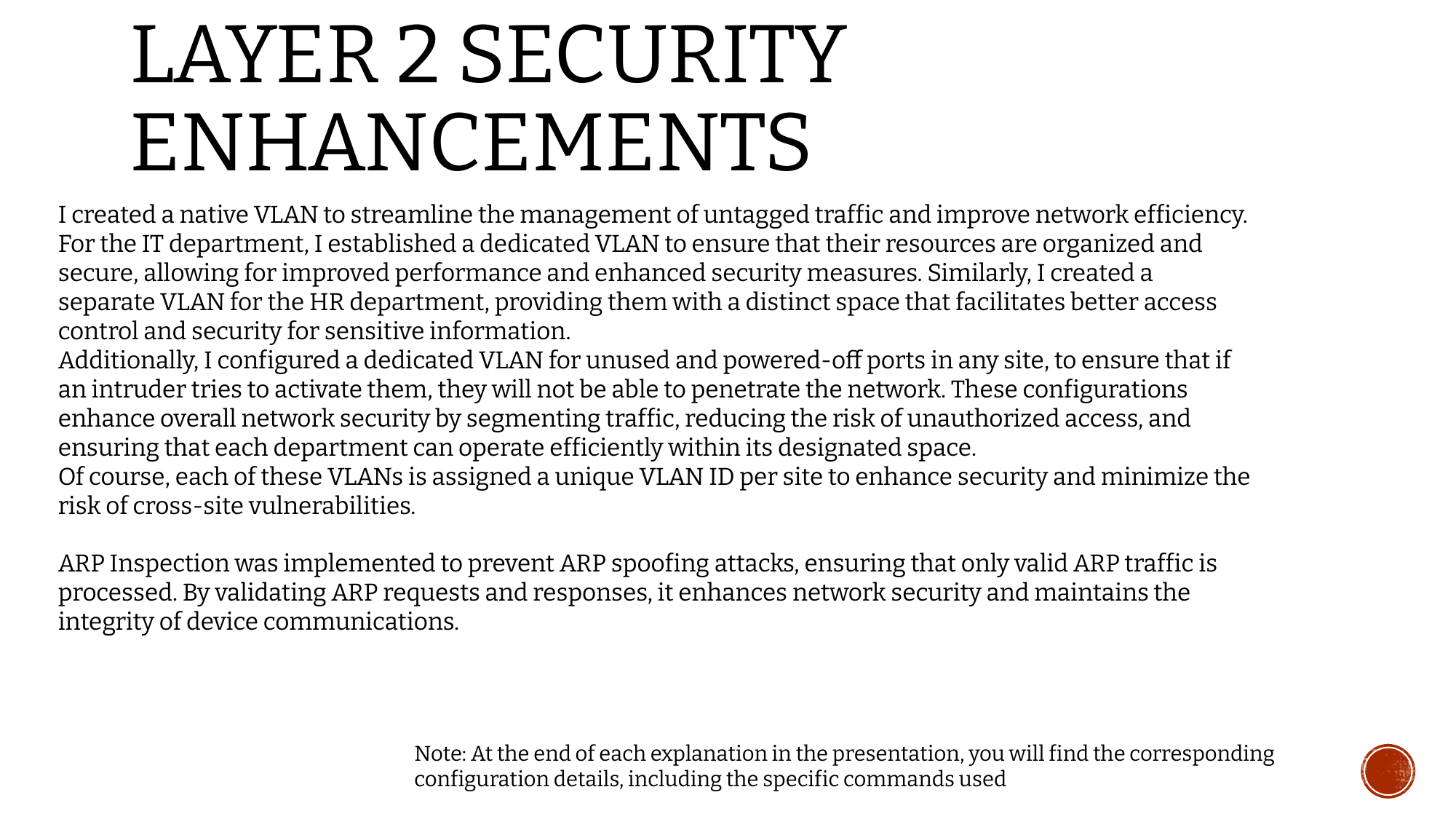

# Layer 2 Security Enhancements
I created a native VLAN to streamline the management of untagged traffic and improve network efficiency. For the IT department, I established a dedicated VLAN to ensure that their resources are organized and secure, allowing for improved performance and enhanced security measures. Similarly, I created a separate VLAN for the HR department, providing them with a distinct space that facilitates better access control and security for sensitive information.
Additionally, I configured a dedicated VLAN for unused and powered-off ports in any site, to ensure that if an intruder tries to activate them, they will not be able to penetrate the network. These configurations enhance overall network security by segmenting traffic, reducing the risk of unauthorized access, and ensuring that each department can operate efficiently within its designated space.
Of course, each of these VLANs is assigned a unique VLAN ID per site to enhance security and minimize the risk of cross-site vulnerabilities.

ARP Inspection was implemented to prevent ARP spoofing attacks, ensuring that only valid ARP traffic is processed. By validating ARP requests and responses, it enhances network security and maintains the integrity of device communications.

Note: At the end of each explanation in the presentation, you will find the corresponding configuration details, including the specific commands used